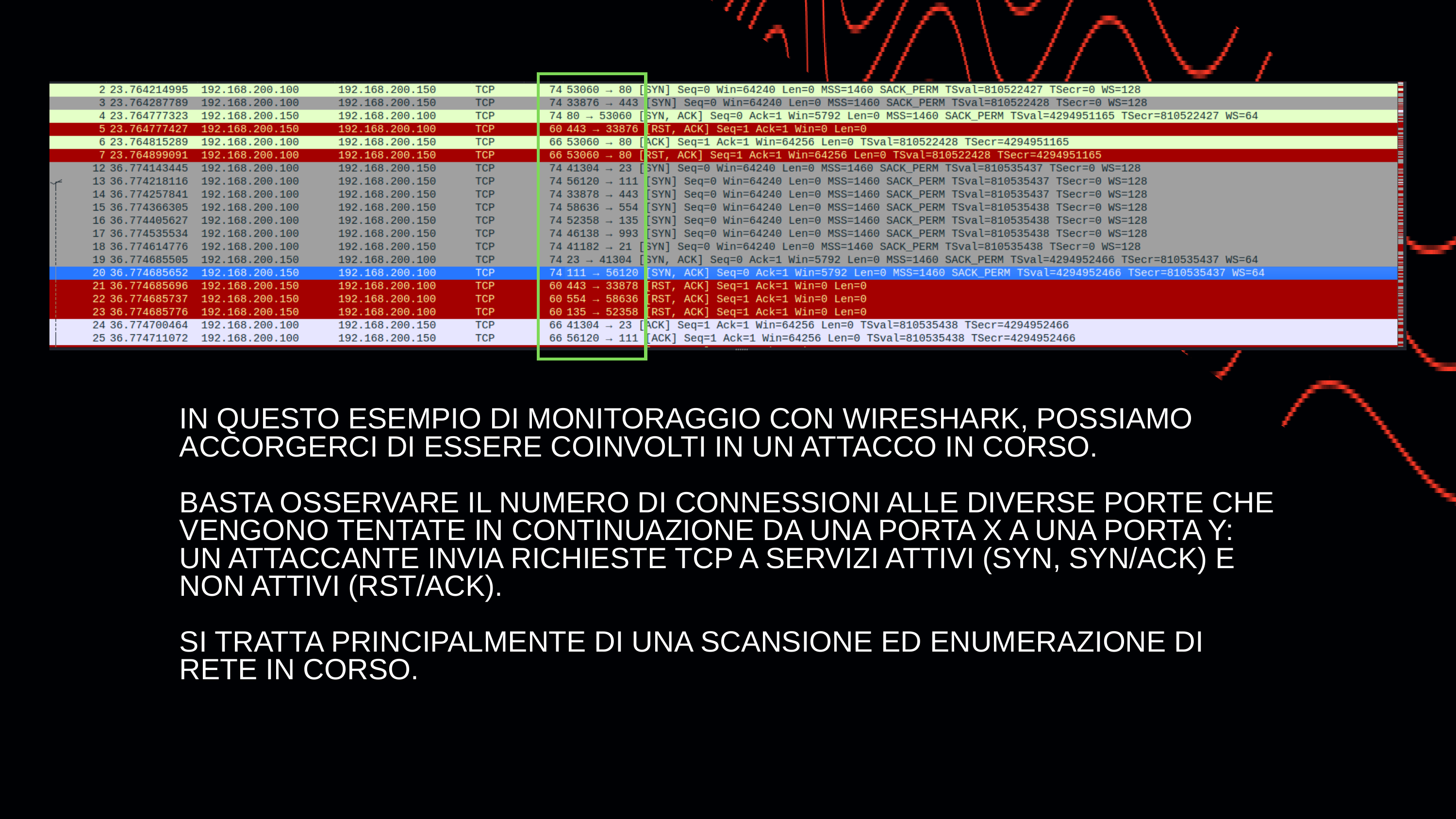

IN QUESTO ESEMPIO DI MONITORAGGIO CON WIRESHARK, POSSIAMO ACCORGERCI DI ESSERE COINVOLTI IN UN ATTACCO IN CORSO.

BASTA OSSERVARE IL NUMERO DI CONNESSIONI ALLE DIVERSE PORTE CHE VENGONO TENTATE IN CONTINUAZIONE DA UNA PORTA X A UNA PORTA Y: UN ATTACCANTE INVIA RICHIESTE TCP A SERVIZI ATTIVI (SYN, SYN/ACK) E NON ATTIVI (RST/ACK).

SI TRATTA PRINCIPALMENTE DI UNA SCANSIONE ED ENUMERAZIONE DI RETE IN CORSO.